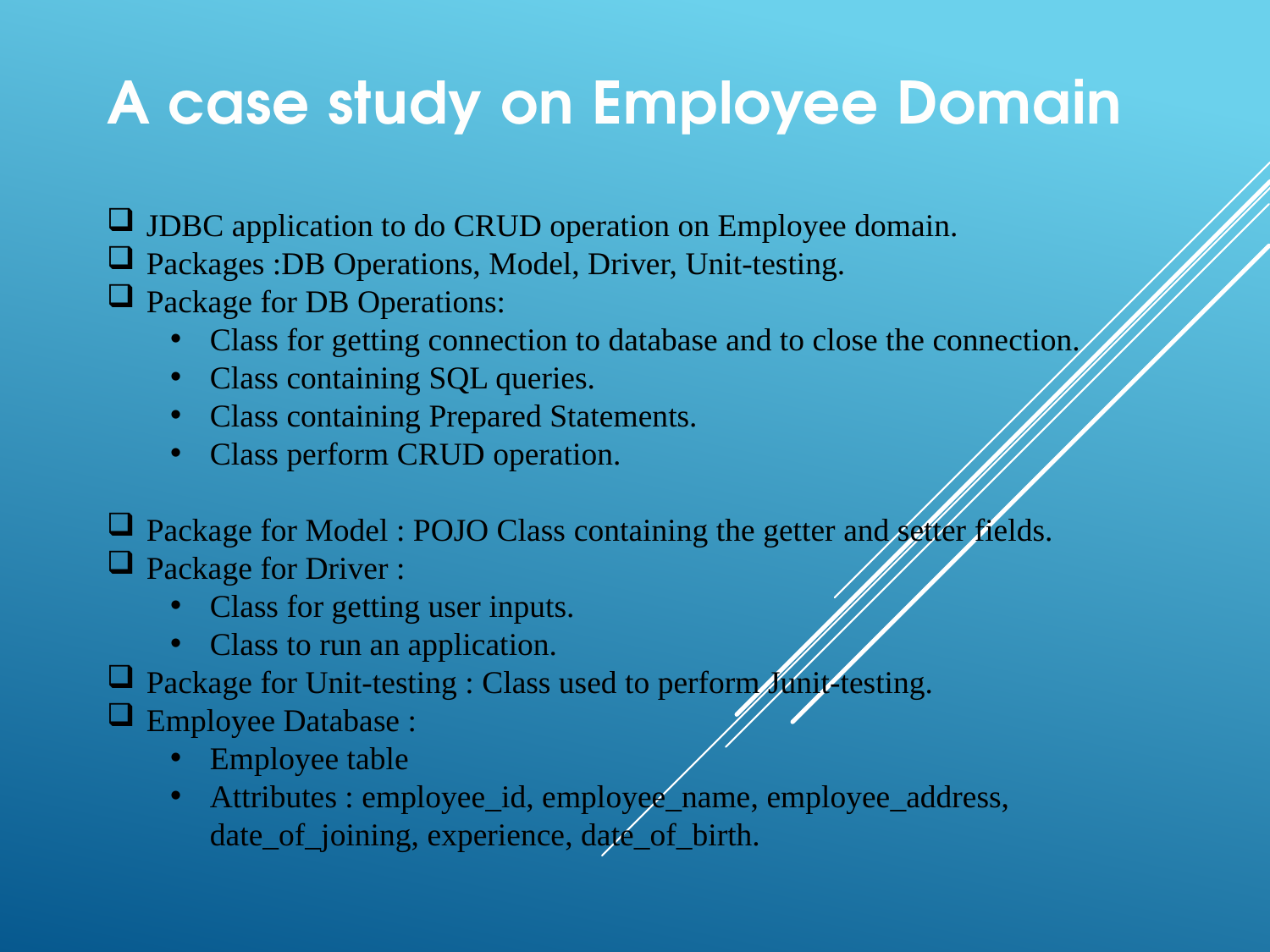

# A case study on Employee Domain
JDBC application to do CRUD operation on Employee domain.
Packages :DB Operations, Model, Driver, Unit-testing.
Package for DB Operations:
Class for getting connection to database and to close the connection.
Class containing SQL queries.
Class containing Prepared Statements.
Class perform CRUD operation.

Package for Model : POJO Class containing the getter and setter fields.
Package for Driver :
Class for getting user inputs.
Class to run an application.
Package for Unit-testing : Class used to perform Junit-testing.
Employee Database :
Employee table
Attributes : employee_id, employee_name, employee_address, date_of_joining, experience, date_of_birth.